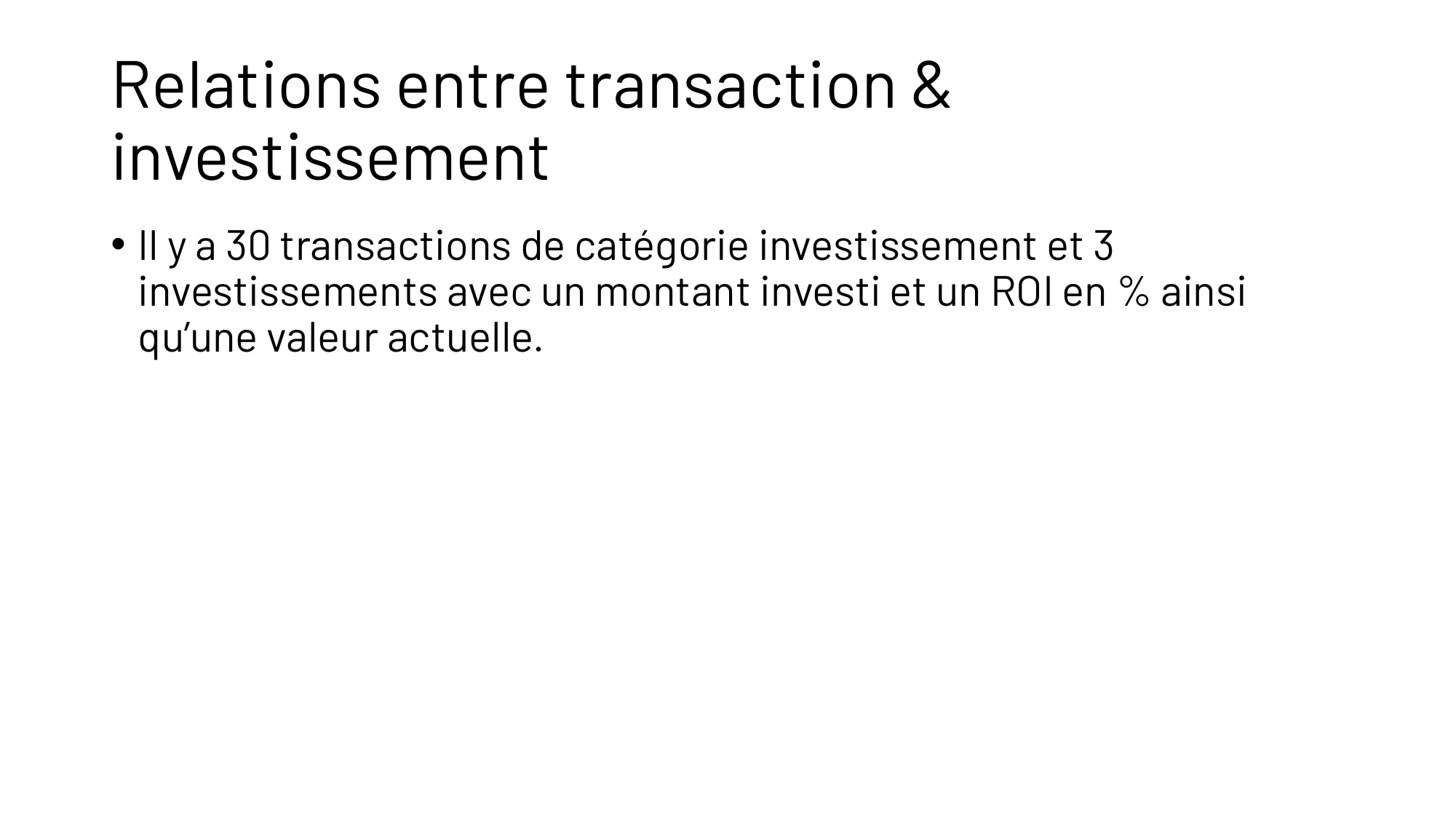

# Relations entre transaction & investissement
Il y a 30 transactions de catégorie investissement et 3 investissements avec un montant investi et un ROI en % ainsi qu’une valeur actuelle.